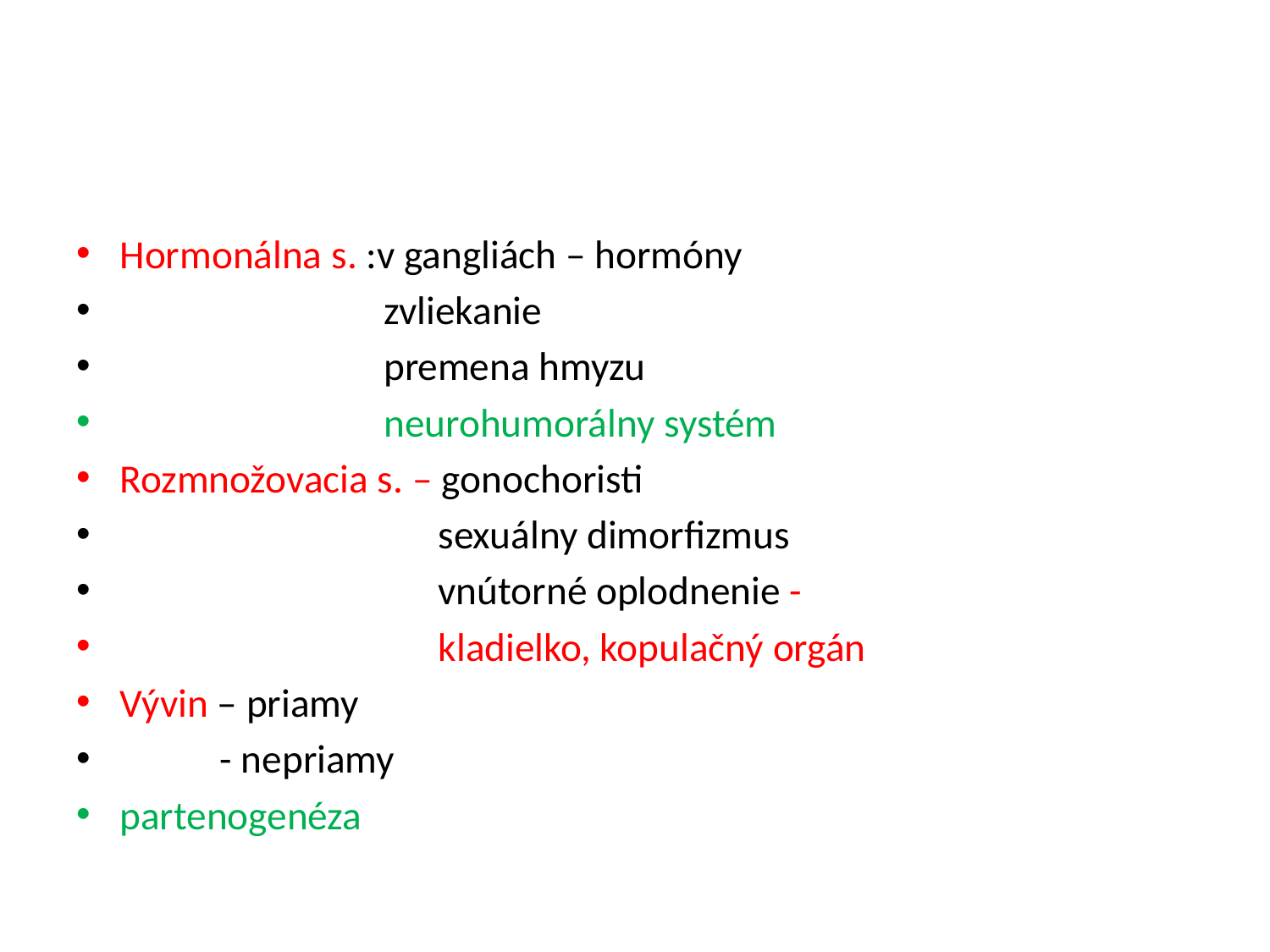

#
Hormonálna s. :v gangliách – hormóny
                             zvliekanie
                             premena hmyzu
                             neurohumorálny systém
Rozmnožovacia s. – gonochoristi
                                   sexuálny dimorfizmus
                                   vnútorné oplodnenie -
                                   kladielko, kopulačný orgán
Vývin – priamy
           - nepriamy
partenogenéza